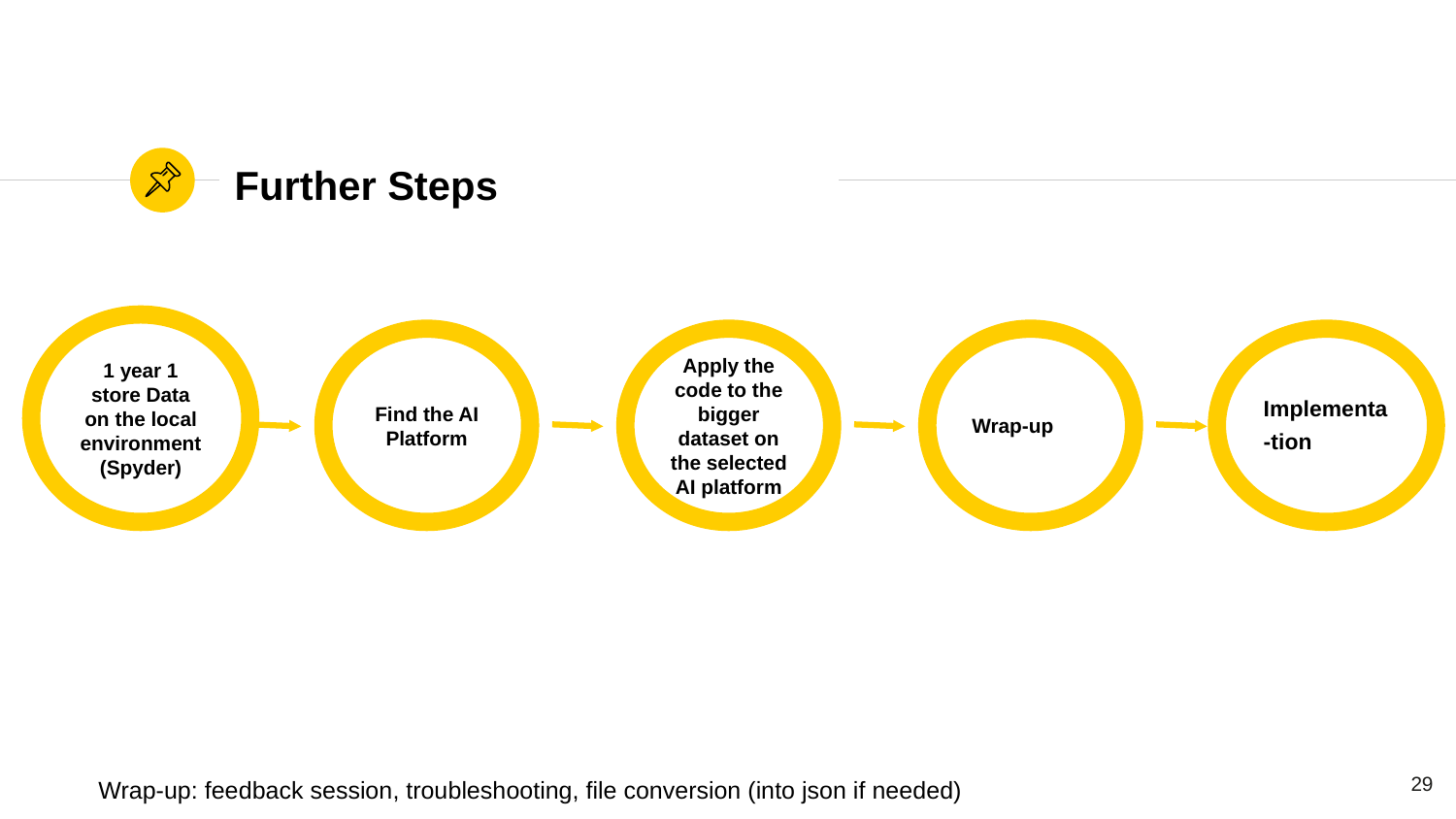

# Further Steps

1 year 1 store Data on the local environment (Spyder)
Find the AI Platform
Apply the code to the bigger dataset on the selected AI platform
Wrap-up
Implementa-tion
29
Wrap-up: feedback session, troubleshooting, file conversion (into json if needed)